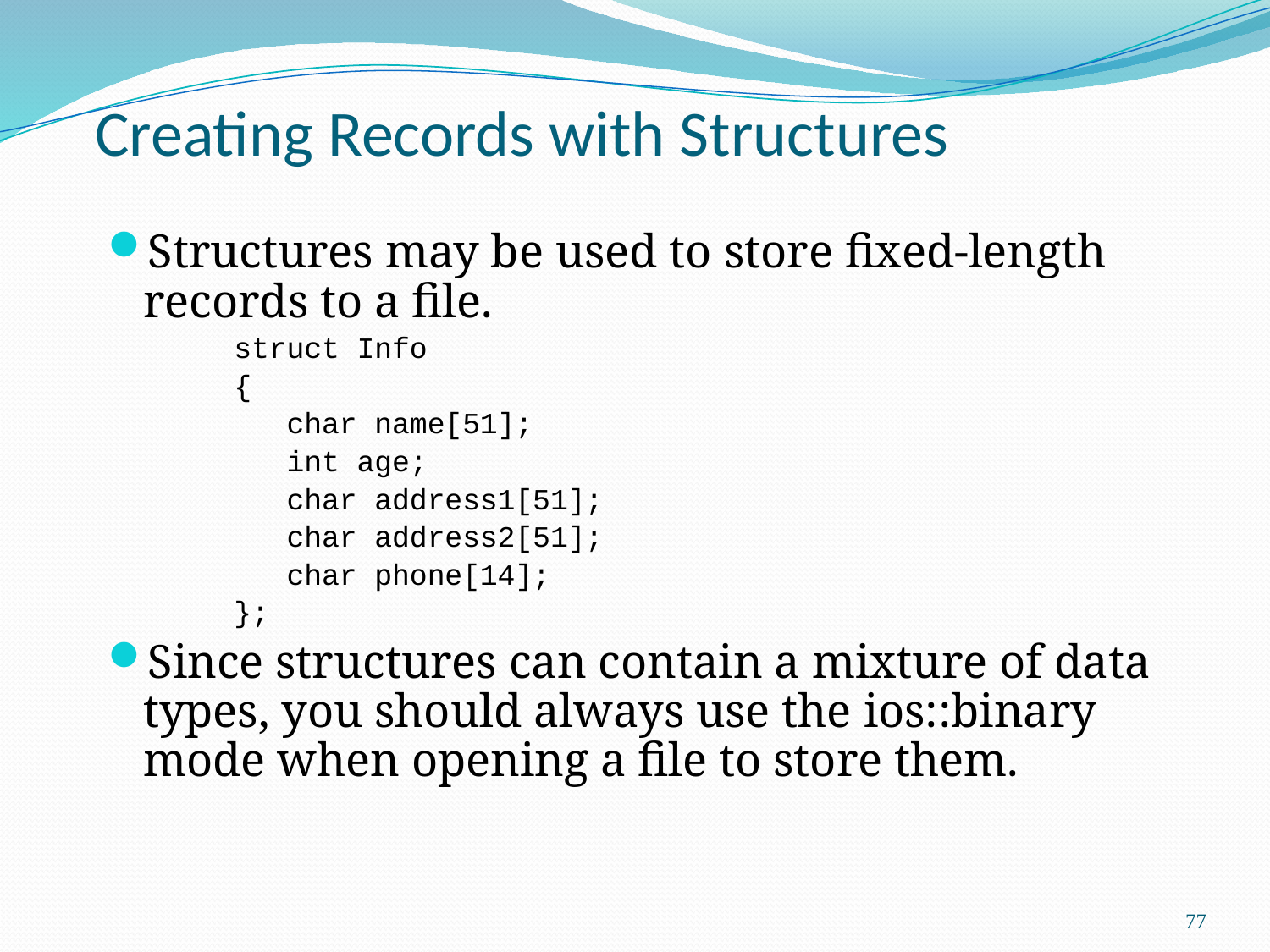

# Creating Records with Structures
Structures may be used to store fixed-length records to a file.
struct Info
{
   char name[51];
   int age;
   char address1[51];
   char address2[51];
   char phone[14];
};
Since structures can contain a mixture of data types, you should always use the ios::binary mode when opening a file to store them.
77